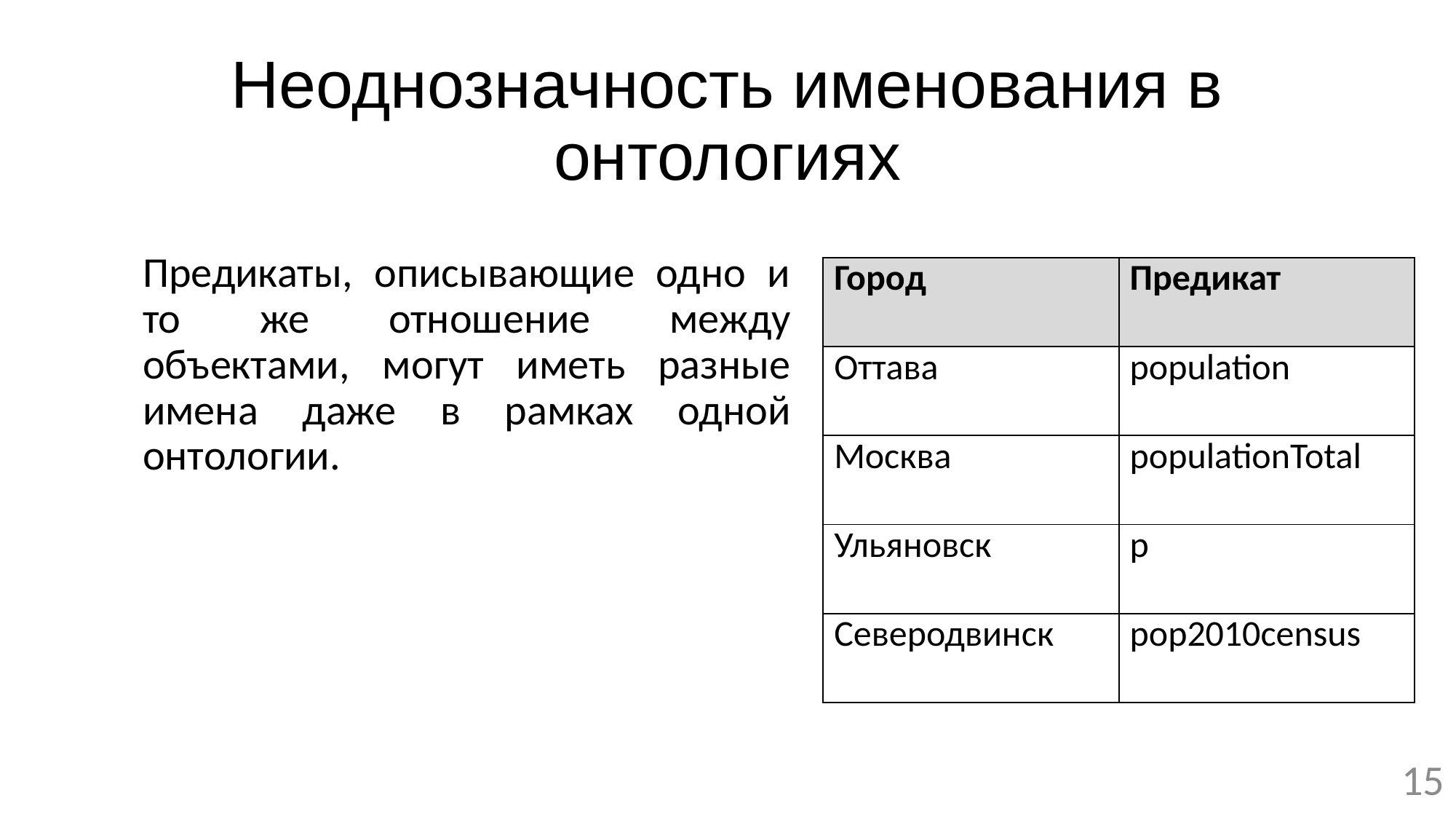

# Неоднозначность именования в онтологиях
Предикаты, описывающие одно и то же отношение между объектами, могут иметь разные имена даже в рамках одной онтологии.
| Город | Предикат |
| --- | --- |
| Оттава | population |
| Москва | populationTotal |
| Ульяновск | p |
| Северодвинск | pop2010census |
15